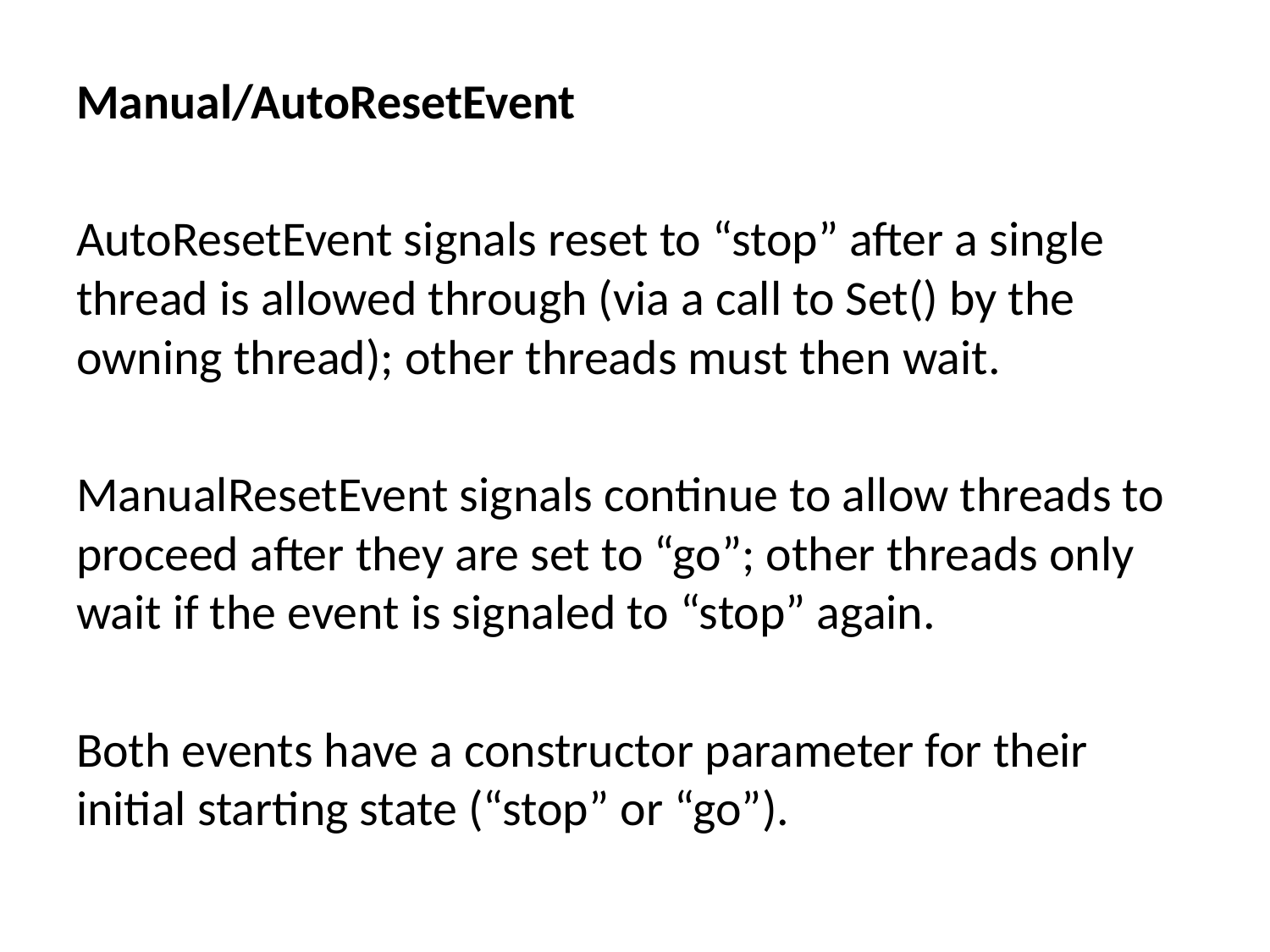

Manual/AutoResetEvent

AutoResetEvent signals reset to “stop” after a single thread is allowed through (via a call to Set() by the owning thread); other threads must then wait.

ManualResetEvent signals continue to allow threads to proceed after they are set to “go”; other threads only wait if the event is signaled to “stop” again.

Both events have a constructor parameter for their initial starting state (“stop” or “go”).